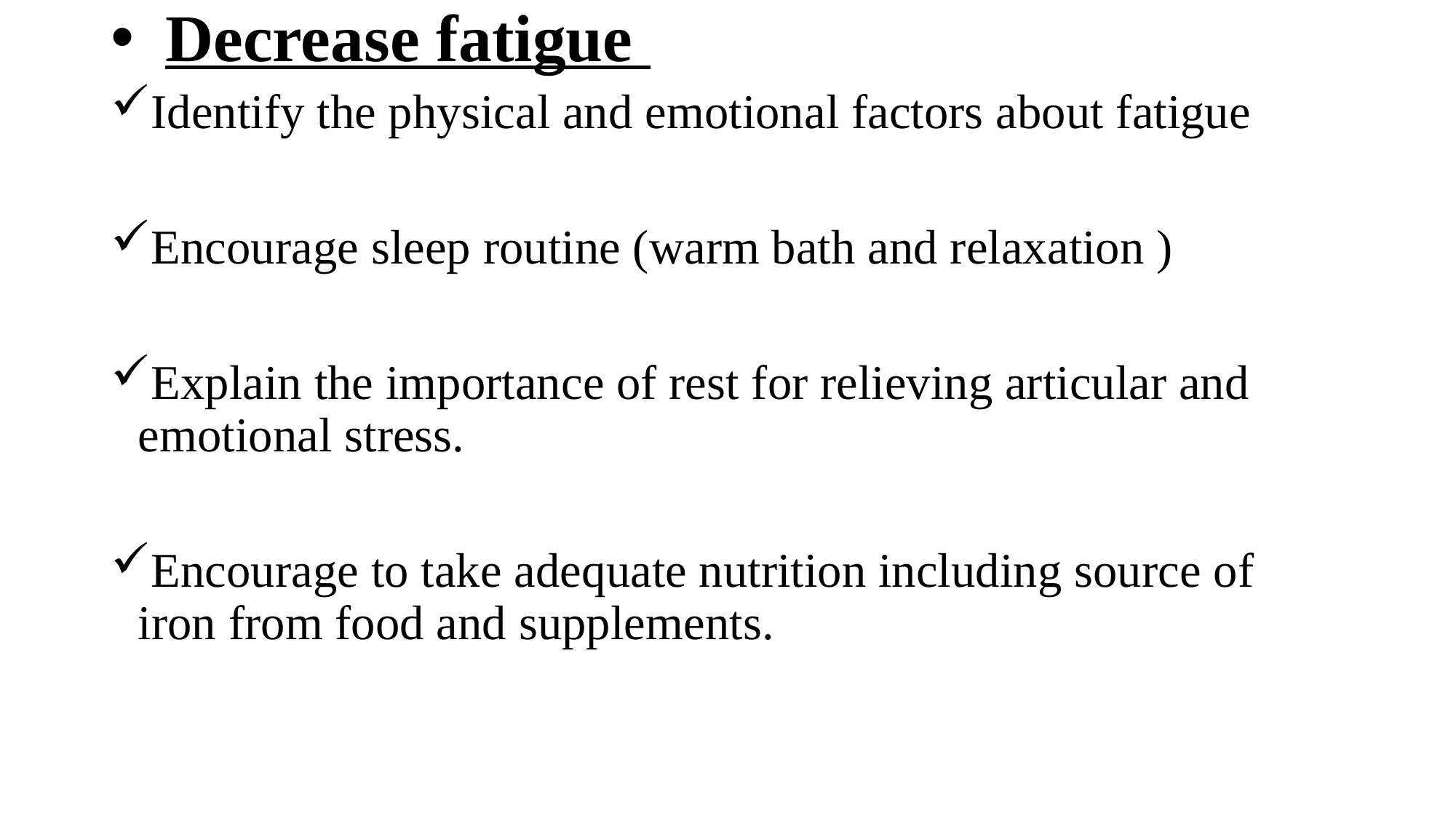

# Decrease fatigue
Identify the physical and emotional factors about fatigue

Encourage sleep routine (warm bath and relaxation )

Explain the importance of rest for relieving articular and emotional stress.

Encourage to take adequate nutrition including source of iron from food and supplements.